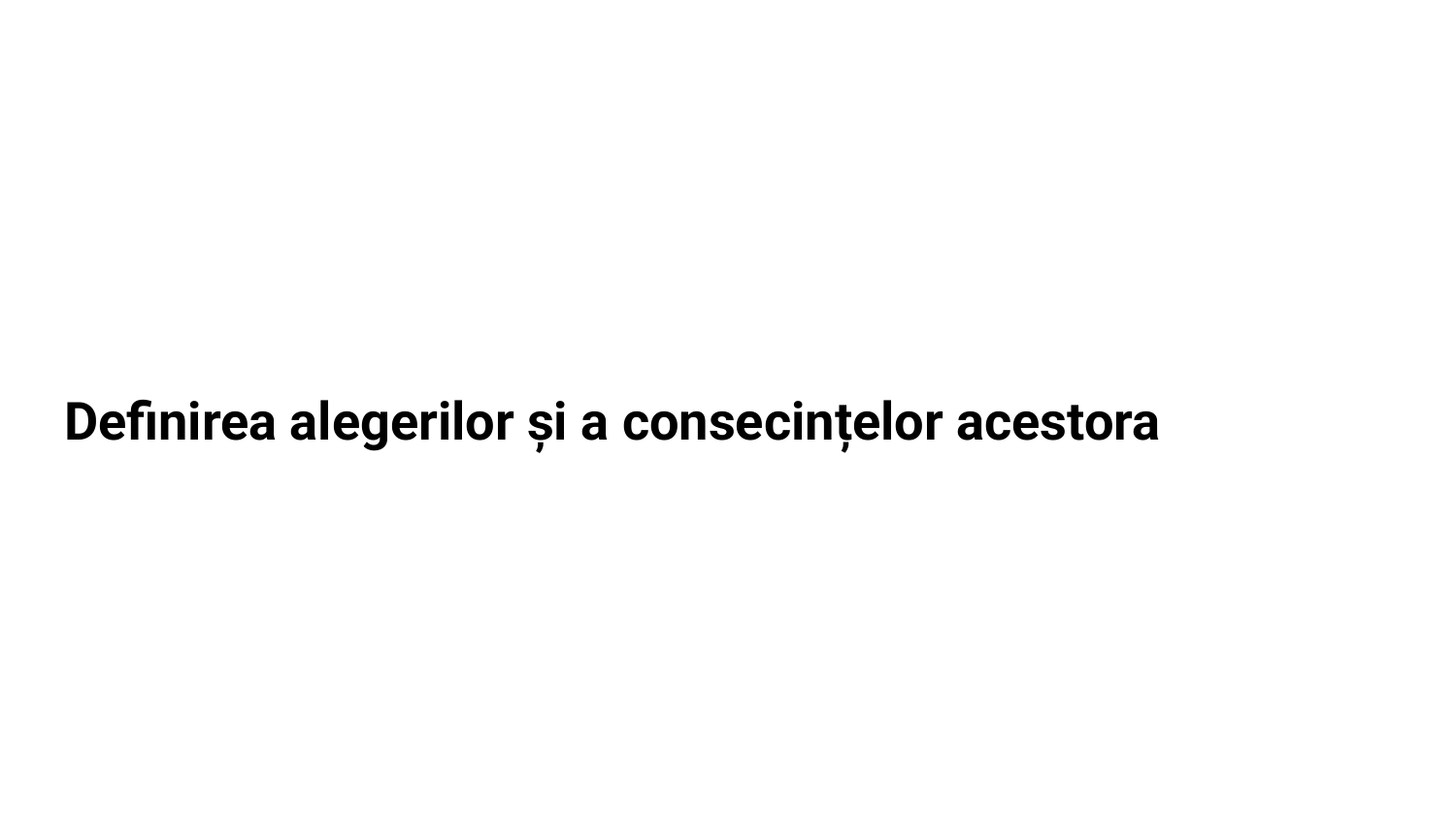

# Definirea alegerilor și a consecințelor acestora